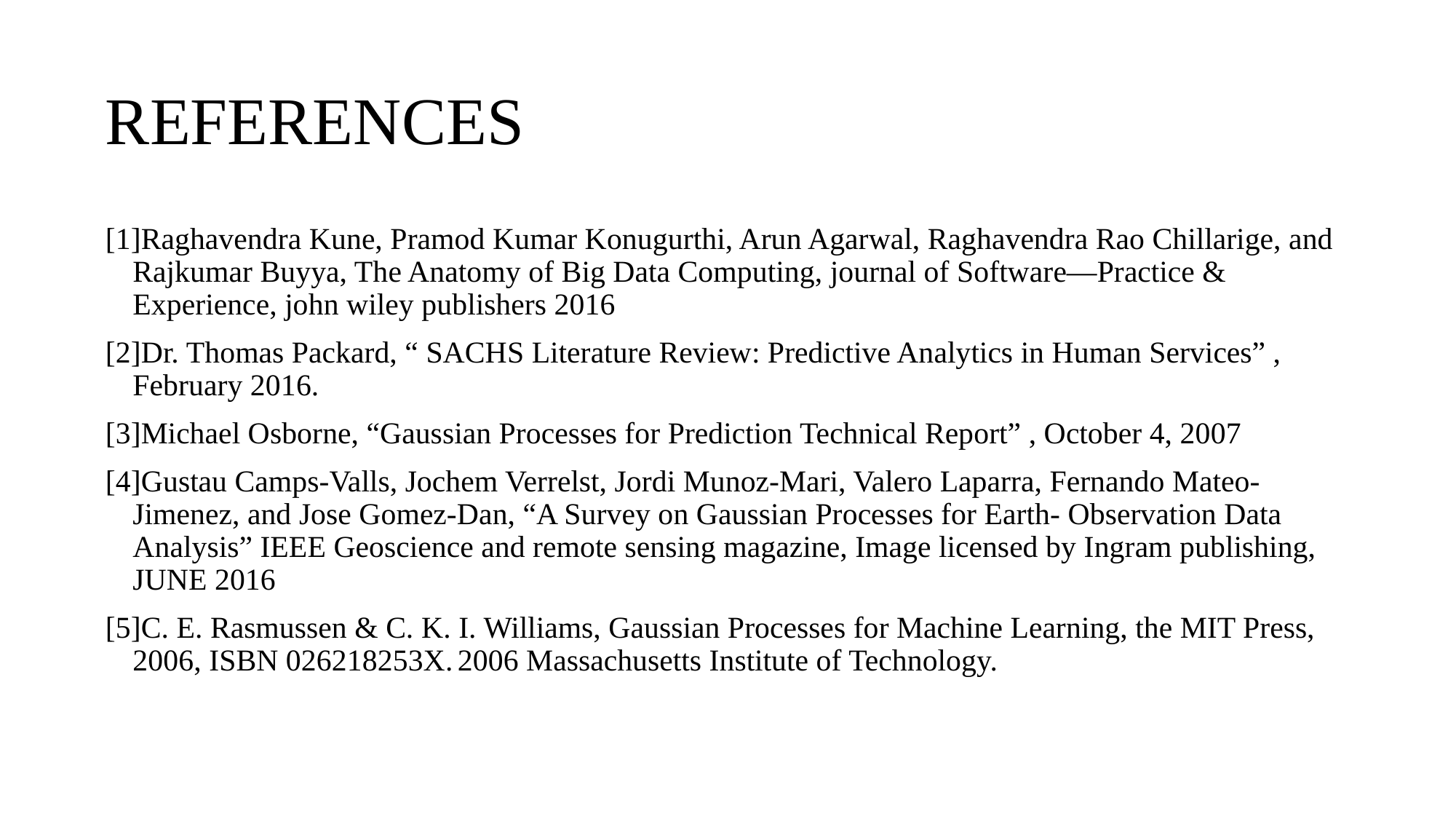

# REFERENCES
[1]Raghavendra Kune, Pramod Kumar Konugurthi, Arun Agarwal, Raghavendra Rao Chillarige, and Rajkumar Buyya, The Anatomy of Big Data Computing, journal of Software—Practice & Experience, john wiley publishers 2016
[2]Dr. Thomas Packard, “ SACHS Literature Review: Predictive Analytics in Human Services” , February 2016.
[3]Michael Osborne, “Gaussian Processes for Prediction Technical Report” , October 4, 2007
[4]Gustau Camps-Valls, Jochem Verrelst, Jordi Munoz-Mari, Valero Laparra, Fernando Mateo-Jimenez, and Jose Gomez-Dan, “A Survey on Gaussian Processes for Earth- Observation Data Analysis” IEEE Geoscience and remote sensing magazine, Image licensed by Ingram publishing, JUNE 2016
[5]C. E. Rasmussen & C. K. I. Williams, Gaussian Processes for Machine Learning, the MIT Press, 2006, ISBN 026218253X. 2006 Massachusetts Institute of Technology.